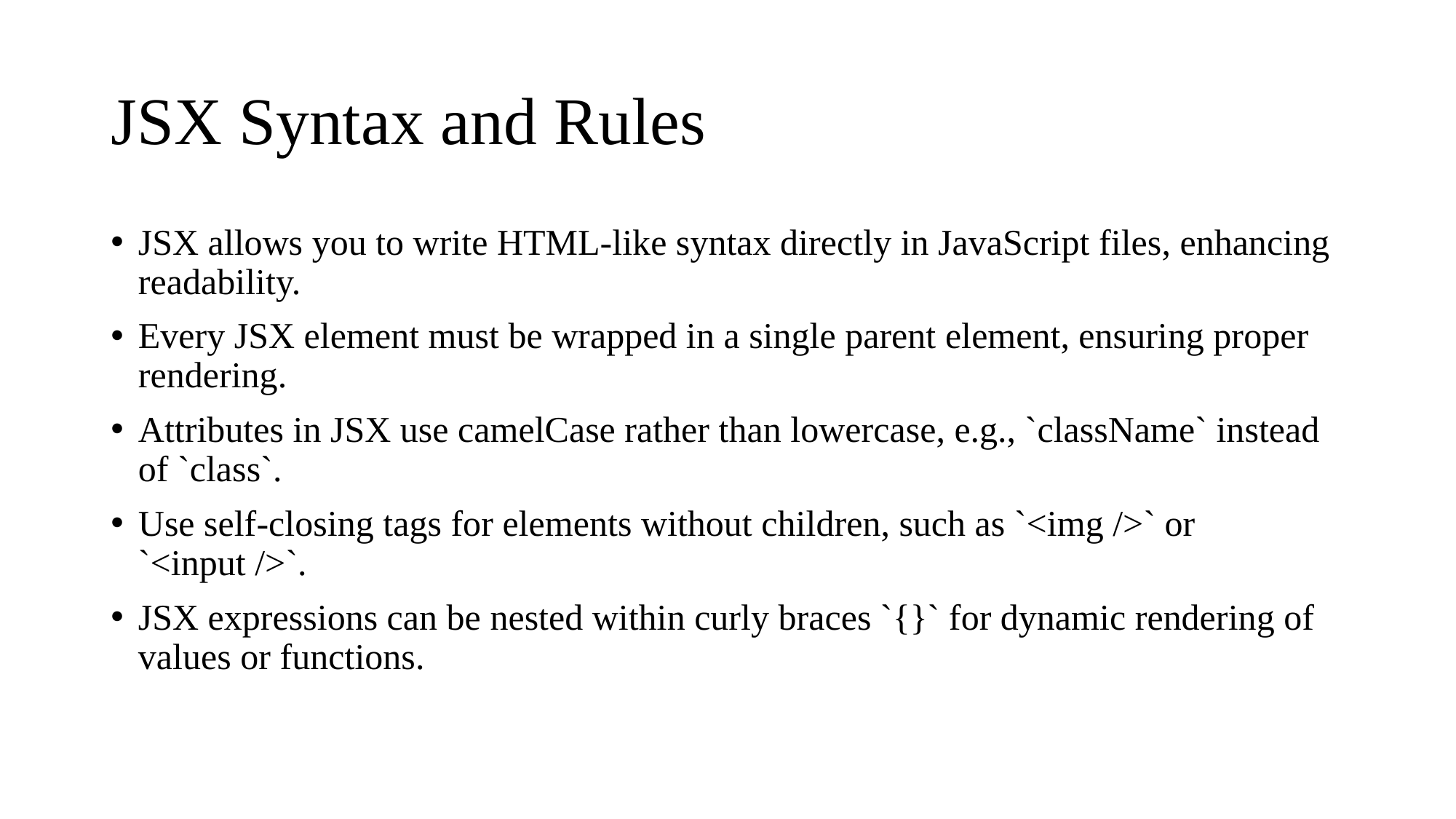

# JSX Syntax and Rules
JSX allows you to write HTML-like syntax directly in JavaScript files, enhancing readability.
Every JSX element must be wrapped in a single parent element, ensuring proper rendering.
Attributes in JSX use camelCase rather than lowercase, e.g., `className` instead of `class`.
Use self-closing tags for elements without children, such as `<img />` or `<input />`.
JSX expressions can be nested within curly braces `{}` for dynamic rendering of values or functions.